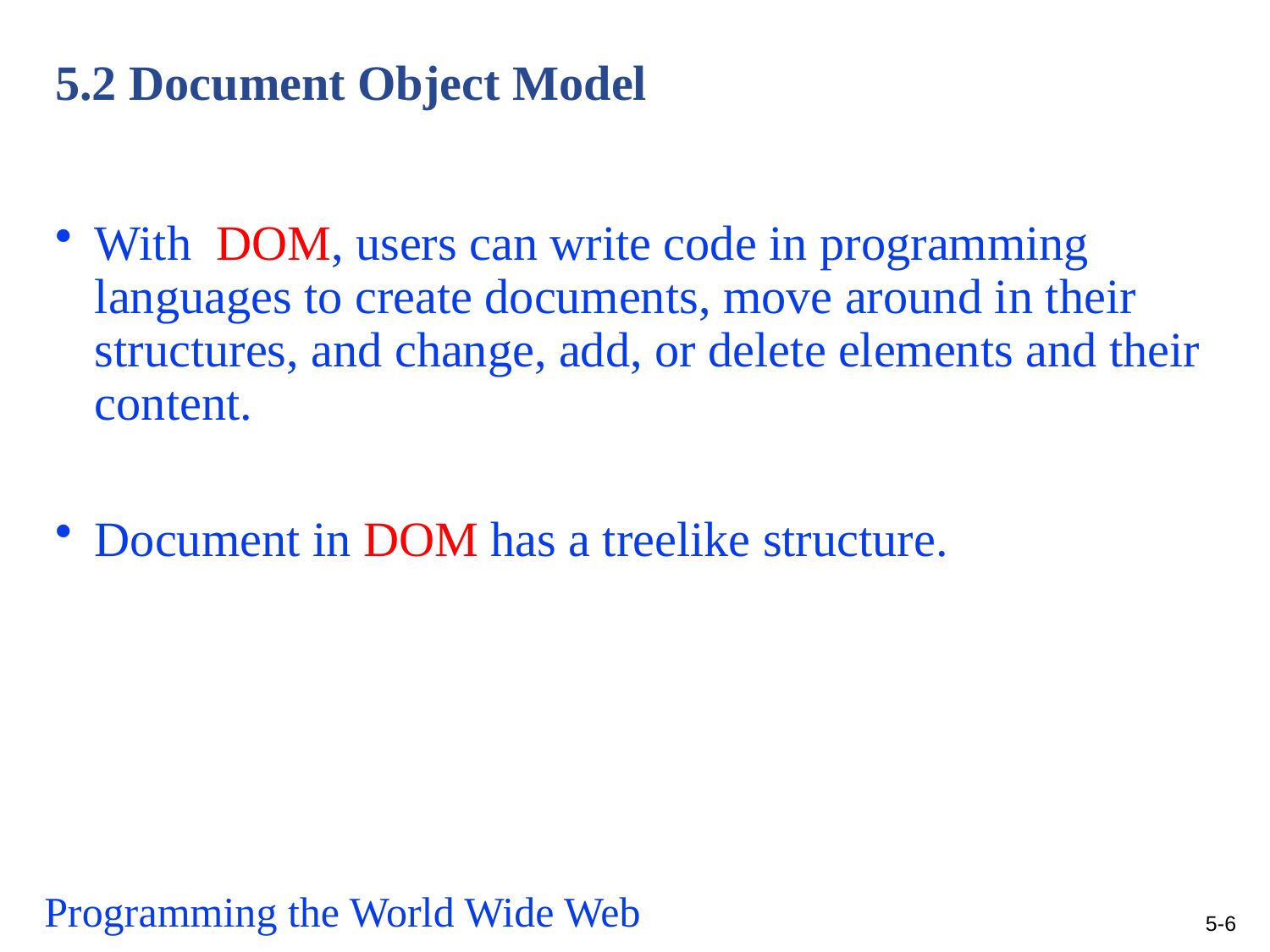

# 5.2 Document Object Model

With  DOM, users can write code in programming languages to create documents, move around in their structures, and change, add, or delete elements and their content.

Document in DOM has a treelike structure.